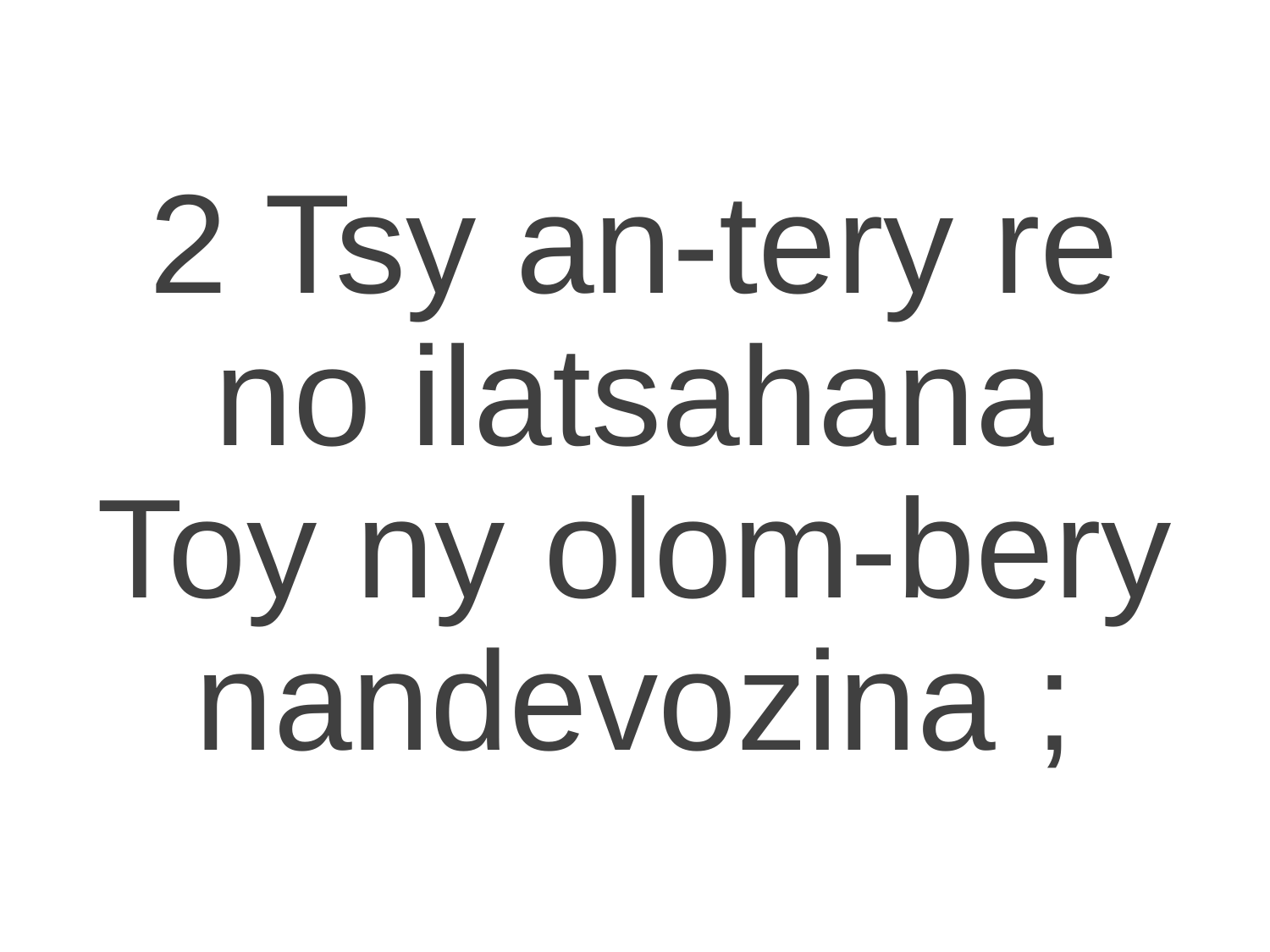

2 Tsy an-tery re
no ilatsahana
Toy ny olom-bery
nandevozina ;